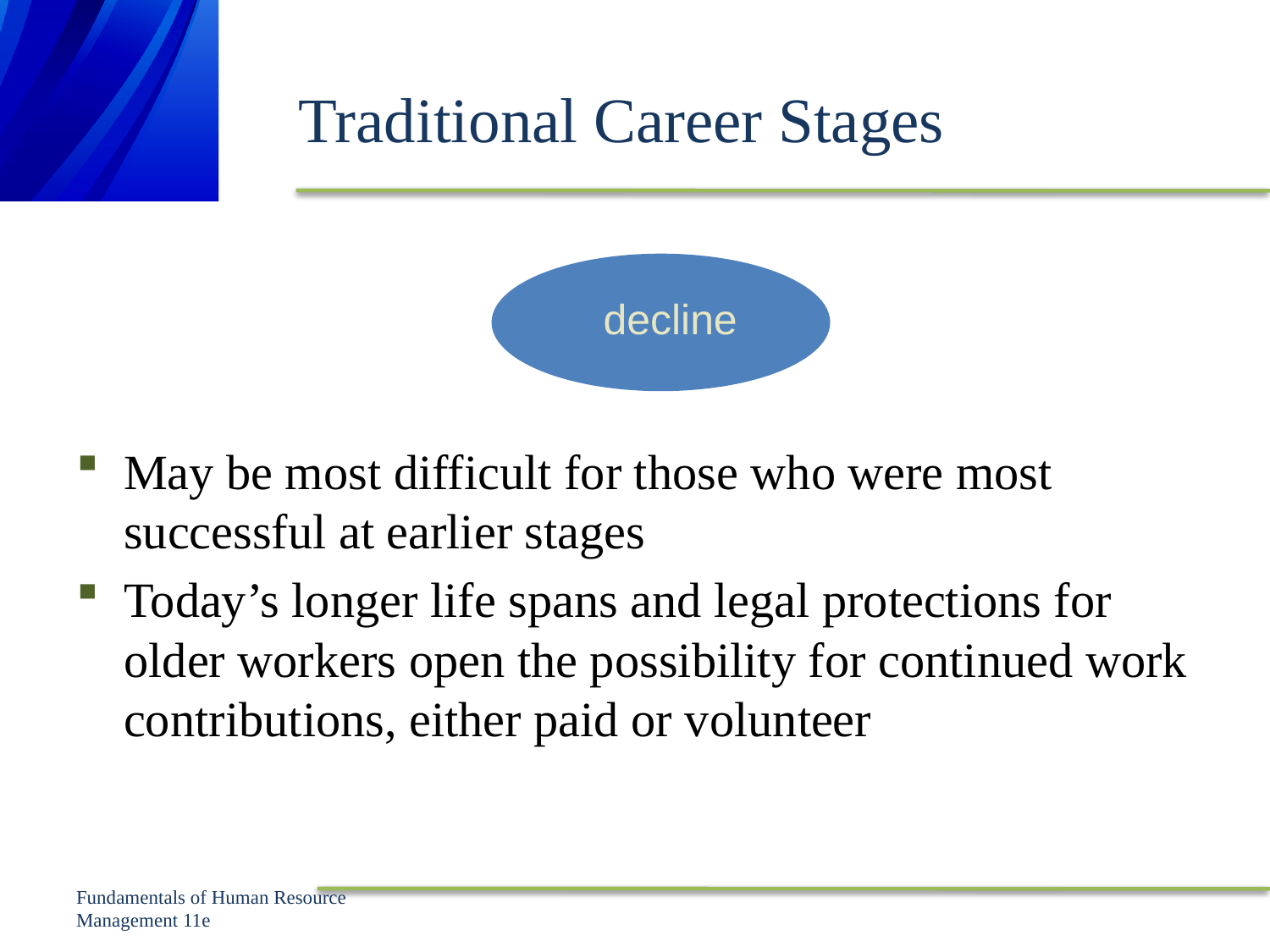

# Traditional Career Stages

decline

May be most difficult for those who were most successful at earlier stages
Today’s longer life spans and legal protections for older workers open the possibility for continued work contributions, either paid or volunteer

Fundamentals of Human Resource Management 11e